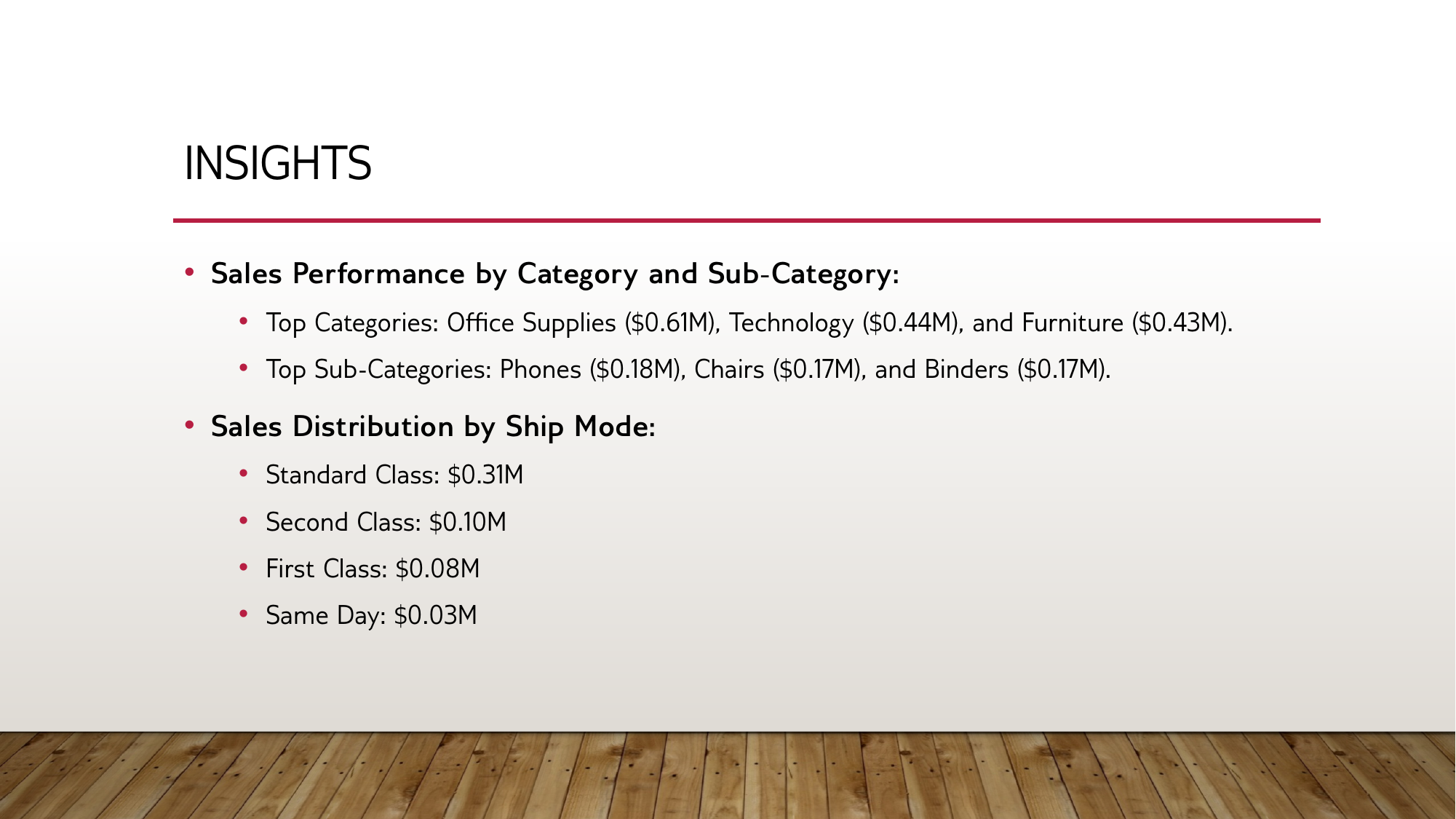

# Insights
Sales Performance by Category and Sub-Category:
Top Categories: Office Supplies ($0.61M), Technology ($0.44M), and Furniture ($0.43M).
Top Sub-Categories: Phones ($0.18M), Chairs ($0.17M), and Binders ($0.17M).
Sales Distribution by Ship Mode:
Standard Class: $0.31M
Second Class: $0.10M
First Class: $0.08M
Same Day: $0.03M